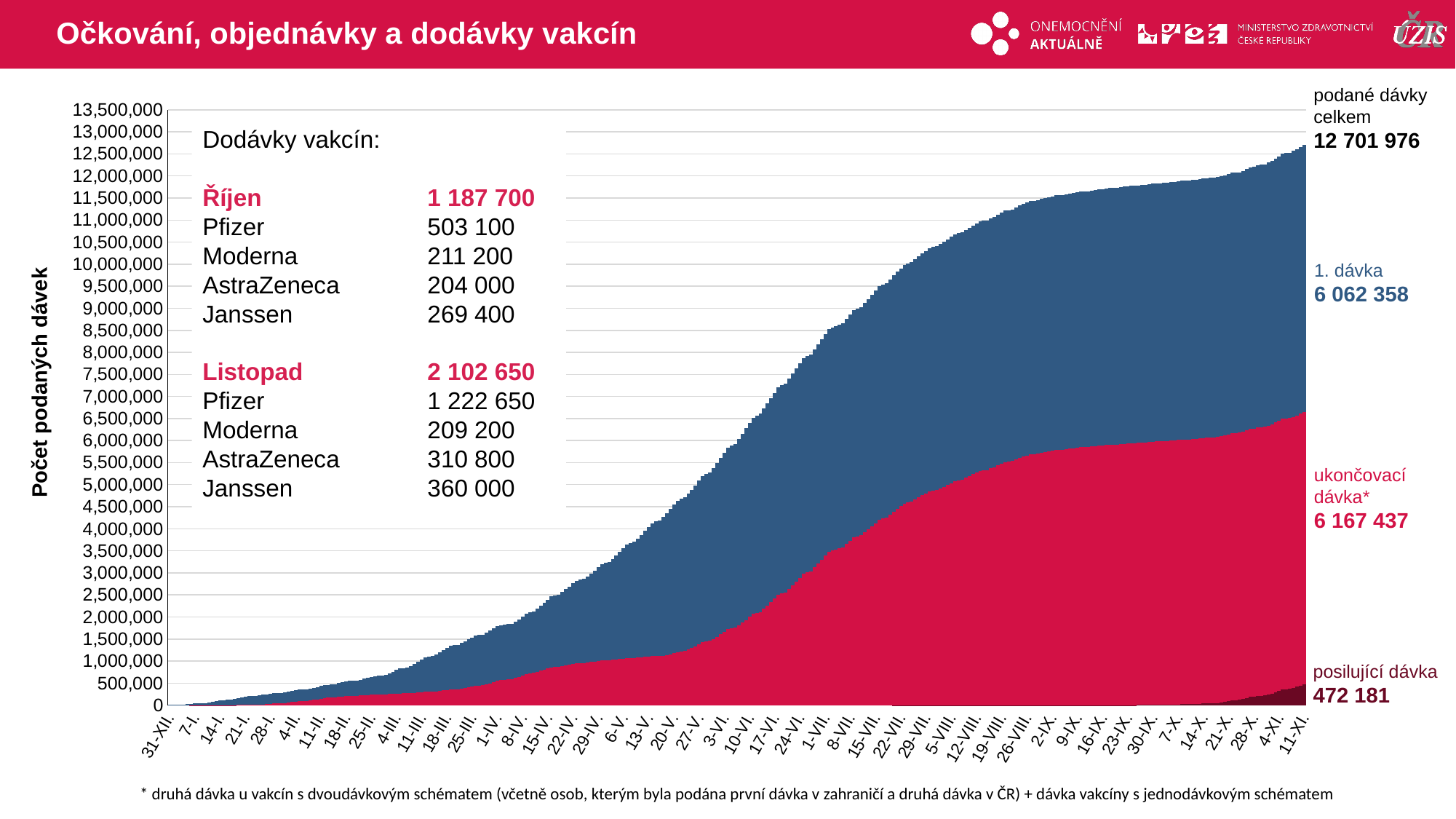

# Očkování, objednávky a dodávky vakcín
podané dávky celkem
12 701 976

### Chart

| Category | posilující dávka | dokončené očkování | první dávka |
|---|---|---|---|
| 31-XII. | 0.0 | 0.0 | 11860.0 |
| 1-I. | 0.0 | 0.0 | 12130.0 |
| 2-I. | 0.0 | 0.0 | 13407.0 |
| 3-I. | 0.0 | 0.0 | 14330.0 |
| 4-I. | 0.0 | 0.0 | 17933.0 |
| 5-I. | 0.0 | 0.0 | 22443.0 |
| 6-I. | 0.0 | 1.0 | 28277.0 |
| 7-I. | 0.0 | 1.0 | 36255.0 |
| 8-I. | 0.0 | 1.0 | 46287.0 |
| 9-I. | 0.0 | 2.0 | 48303.0 |
| 10-I. | 0.0 | 4.0 | 50054.0 |
| 11-I. | 0.0 | 6.0 | 59894.0 |
| 12-I. | 0.0 | 8.0 | 73332.0 |
| 13-I. | 0.0 | 8.0 | 86837.0 |
| 14-I. | 0.0 | 12.0 | 102057.0 |
| 15-I. | 0.0 | 12.0 | 116050.0 |
| 16-I. | 0.0 | 15.0 | 119433.0 |
| 17-I. | 0.0 | 654.0 | 122044.0 |
| 18-I. | 0.0 | 2477.0 | 134514.0 |
| 19-I. | 0.0 | 5199.0 | 147103.0 |
| 20-I. | 0.0 | 7851.0 | 160764.0 |
| 21-I. | 0.0 | 9591.0 | 176396.0 |
| 22-I. | 0.0 | 10635.0 | 191251.0 |
| 23-I. | 0.0 | 11513.0 | 194565.0 |
| 24-I. | 0.0 | 12383.0 | 196818.0 |
| 25-I. | 0.0 | 15353.0 | 206451.0 |
| 26-I. | 0.0 | 19337.0 | 216982.0 |
| 27-I. | 0.0 | 23869.0 | 226007.0 |
| 28-I. | 0.0 | 29991.0 | 233095.0 |
| 29-I. | 0.0 | 37887.0 | 239297.0 |
| 30-I. | 0.0 | 38975.0 | 240030.0 |
| 31-I. | 0.0 | 40156.0 | 240741.0 |
| 1-II. | 0.0 | 48102.0 | 244714.0 |
| 2-II. | 0.0 | 58327.0 | 248846.0 |
| 3-II. | 0.0 | 69317.0 | 253255.0 |
| 4-II. | 0.0 | 82288.0 | 258145.0 |
| 5-II. | 0.0 | 92952.0 | 263600.0 |
| 6-II. | 0.0 | 95307.0 | 264447.0 |
| 7-II. | 0.0 | 97803.0 | 265293.0 |
| 8-II. | 0.0 | 109215.0 | 269362.0 |
| 9-II. | 0.0 | 121097.0 | 274444.0 |
| 10-II. | 0.0 | 134322.0 | 279945.0 |
| 11-II. | 0.0 | 150531.0 | 286262.0 |
| 12-II. | 0.0 | 165242.0 | 293017.0 |
| 13-II. | 0.0 | 168220.0 | 294620.0 |
| 14-II. | 0.0 | 169602.0 | 295619.0 |
| 15-II. | 0.0 | 178951.0 | 302017.0 |
| 16-II. | 0.0 | 188015.0 | 310730.0 |
| 17-II. | 0.0 | 196313.0 | 320424.0 |
| 18-II. | 0.0 | 204373.0 | 332734.0 |
| 19-II. | 0.0 | 211711.0 | 344580.0 |
| 20-II. | 0.0 | 212890.0 | 346571.0 |
| 21-II. | 0.0 | 213909.0 | 347695.0 |
| 22-II. | 0.0 | 219929.0 | 357805.0 |
| 23-II. | 0.0 | 226894.0 | 370741.0 |
| 24-II. | 0.0 | 232922.0 | 384606.0 |
| 25-II. | 0.0 | 238459.0 | 402568.0 |
| 26-II. | 0.0 | 243791.0 | 418717.0 |
| 27-II. | 0.0 | 244345.0 | 421720.0 |
| 28-II. | 0.0 | 244892.0 | 424060.0 |
| 1-III. | 0.0 | 248331.0 | 443626.0 |
| 2-III. | 0.0 | 251866.0 | 470834.0 |
| 3-III. | 0.0 | 256361.0 | 501679.0 |
| 4-III. | 0.0 | 261035.0 | 534915.0 |
| 5-III. | 0.0 | 266438.0 | 563712.0 |
| 6-III. | 0.0 | 267291.0 | 575840.0 |
| 7-III. | 0.0 | 268128.0 | 587366.0 |
| 8-III. | 0.0 | 272970.0 | 617069.0 |
| 9-III. | 0.0 | 279341.0 | 653398.0 |
| 10-III. | 0.0 | 286282.0 | 694669.0 |
| 11-III. | 0.0 | 294643.0 | 739461.0 |
| 12-III. | 0.0 | 303096.0 | 778234.0 |
| 13-III. | 0.0 | 304396.0 | 795295.0 |
| 14-III. | 0.0 | 305542.0 | 807395.0 |
| 15-III. | 0.0 | 314305.0 | 835757.0 |
| 16-III. | 0.0 | 324826.0 | 874625.0 |
| 17-III. | 0.0 | 335320.0 | 912075.0 |
| 18-III. | 0.0 | 347722.0 | 950012.0 |
| 19-III. | 0.0 | 361315.0 | 984457.0 |
| 20-III. | 0.0 | 363329.0 | 999574.0 |
| 21-III. | 0.0 | 364875.0 | 1006977.0 |
| 22-III. | 0.0 | 377371.0 | 1031492.0 |
| 23-III. | 0.0 | 390713.0 | 1058100.0 |
| 24-III. | 0.0 | 406430.0 | 1084926.0 |
| 25-III. | 0.0 | 424263.0 | 1111225.0 |
| 26-III. | 0.0 | 441748.0 | 1136006.0 |
| 27-III. | 0.0 | 446590.0 | 1144421.0 |
| 28-III. | 0.0 | 450728.0 | 1149950.0 |
| 29-III. | 0.0 | 471435.0 | 1169051.0 |
| 30-III. | 0.0 | 493599.0 | 1193722.0 |
| 31-III. | 0.0 | 520636.0 | 1216790.0 |
| 1-IV. | 0.0 | 552673.0 | 1242373.0 |
| 2-IV. | 0.0 | 565456.0 | 1249260.0 |
| 3-IV. | 0.0 | 576366.0 | 1252861.0 |
| 4-IV. | 0.0 | 585273.0 | 1255352.0 |
| 5-IV. | 0.0 | 592446.0 | 1257722.0 |
| 6-IV. | 0.0 | 621673.0 | 1273819.0 |
| 7-IV. | 0.0 | 643886.0 | 1297195.0 |
| 8-IV. | 0.0 | 674888.0 | 1335836.0 |
| 9-IV. | 0.0 | 705050.0 | 1375327.0 |
| 10-IV. | 0.0 | 720332.0 | 1390767.0 |
| 11-IV. | 0.0 | 730362.0 | 1400518.0 |
| 12-IV. | 0.0 | 755474.0 | 1438734.0 |
| 13-IV. | 0.0 | 781496.0 | 1474957.0 |
| 14-IV. | 0.0 | 808834.0 | 1513730.0 |
| 15-IV. | 0.0 | 834531.0 | 1561487.0 |
| 16-IV. | 0.0 | 860147.0 | 1606110.0 |
| 17-IV. | 0.0 | 869165.0 | 1622773.0 |
| 18-IV. | 0.0 | 874145.0 | 1635742.0 |
| 19-IV. | 0.0 | 889593.0 | 1679719.0 |
| 20-IV. | 0.0 | 905443.0 | 1722239.0 |
| 21-IV. | 0.0 | 919776.0 | 1769938.0 |
| 22-IV. | 0.0 | 937142.0 | 1824375.0 |
| 23-IV. | 0.0 | 949176.0 | 1874080.0 |
| 24-IV. | 0.0 | 954411.0 | 1891882.0 |
| 25-IV. | 0.0 | 958396.0 | 1906537.0 |
| 26-IV. | 0.0 | 965931.0 | 1955557.0 |
| 27-IV. | 0.0 | 978139.0 | 2003582.0 |
| 28-IV. | 0.0 | 992110.0 | 2060855.0 |
| 29-IV. | 0.0 | 1007965.0 | 2124782.0 |
| 30-IV. | 0.0 | 1017900.0 | 2185510.0 |
| 1-V. | 0.0 | 1021323.0 | 2204702.0 |
| 2-V. | 0.0 | 1023580.0 | 2223570.0 |
| 3-V. | 0.0 | 1028628.0 | 2289664.0 |
| 4-V. | 0.0 | 1036929.0 | 2354568.0 |
| 5-V. | 0.0 | 1046302.0 | 2425721.0 |
| 6-V. | 0.0 | 1056984.0 | 2504116.0 |
| 7-V. | 0.0 | 1067014.0 | 2579448.0 |
| 8-V. | 0.0 | 1068755.0 | 2608704.0 |
| 9-V. | 0.0 | 1069944.0 | 2632865.0 |
| 10-V. | 0.0 | 1077141.0 | 2703910.0 |
| 11-V. | 0.0 | 1085919.0 | 2778159.0 |
| 12-V. | 0.0 | 1094973.0 | 2856394.0 |
| 13-V. | 0.0 | 1104103.0 | 2938871.0 |
| 14-V. | 0.0 | 1111838.0 | 3017174.0 |
| 15-V. | 0.0 | 1114040.0 | 3048951.0 |
| 16-V. | 0.0 | 1115285.0 | 3074681.0 |
| 17-V. | 0.0 | 1121967.0 | 3146273.0 |
| 18-V. | 0.0 | 1134967.0 | 3217175.0 |
| 19-V. | 0.0 | 1150065.0 | 3293375.0 |
| 20-V. | 0.0 | 1177036.0 | 3367142.0 |
| 21-V. | 0.0 | 1204722.0 | 3434447.0 |
| 22-V. | 0.0 | 1215859.0 | 3466611.0 |
| 23-V. | 0.0 | 1224867.0 | 3488915.0 |
| 24-V. | 0.0 | 1258472.0 | 3534749.0 |
| 25-V. | 0.0 | 1294225.0 | 3584790.0 |
| 26-V. | 0.0 | 1331702.0 | 3650607.0 |
| 27-V. | 0.0 | 1378972.0 | 3709862.0 |
| 28-V. | 0.0 | 1425470.0 | 3769429.0 |
| 29-V. | 0.0 | 1442542.0 | 3798441.0 |
| 30-V. | 0.0 | 1456950.0 | 3820774.0 |
| 31-V. | 0.0 | 1504463.0 | 3874636.0 |
| 1-VI. | 0.0 | 1553246.0 | 3931362.0 |
| 2-VI. | 0.0 | 1607153.0 | 3991762.0 |
| 3-VI. | 0.0 | 1667306.0 | 4047163.0 |
| 4-VI. | 0.0 | 1724625.0 | 4106982.0 |
| 5-VI. | 0.0 | 1743403.0 | 4140984.0 |
| 6-VI. | 0.0 | 1758497.0 | 4167812.0 |
| 7-VI. | 0.0 | 1814072.0 | 4228348.0 |
| 8-VI. | 0.0 | 1868983.0 | 4289254.0 |
| 9-VI. | 0.0 | 1933357.0 | 4344800.0 |
| 10-VI. | 0.0 | 2004398.0 | 4395547.0 |
| 11-VI. | 0.0 | 2074053.0 | 4444494.0 |
| 12-VI. | 0.0 | 2094782.0 | 4476370.0 |
| 13-VI. | 0.0 | 2113140.0 | 4500307.0 |
| 14-VI. | 0.0 | 2187440.0 | 4540969.0 |
| 15-VI. | 0.0 | 2259693.0 | 4583419.0 |
| 16-VI. | 0.0 | 2337824.0 | 4623602.0 |
| 17-VI. | 0.0 | 2420797.0 | 4660777.0 |
| 18-VI. | 0.0 | 2501210.0 | 4701092.0 |
| 19-VI. | 0.0 | 2530425.0 | 4722804.0 |
| 20-VI. | 0.0 | 2554192.0 | 4740117.0 |
| 21-VI. | 0.0 | 2632671.0 | 4771169.0 |
| 22-VI. | 0.0 | 2714832.0 | 4802497.0 |
| 23-VI. | 0.0 | 2799960.0 | 4832332.0 |
| 24-VI. | 0.0 | 2889896.0 | 4860326.0 |
| 25-VI. | 0.0 | 2975935.0 | 4889633.0 |
| 26-VI. | 0.0 | 3010676.0 | 4905442.0 |
| 27-VI. | 0.0 | 3037265.0 | 4919365.0 |
| 28-VI. | 0.0 | 3122346.0 | 4946510.0 |
| 29-VI. | 0.0 | 3208716.0 | 4974309.0 |
| 30-VI. | 0.0 | 3299570.0 | 5000432.0 |
| 1-VII. | 0.0 | 3389505.0 | 5022613.0 |
| 2-VII. | 0.0 | 3475230.0 | 5047601.0 |
| 3-VII. | 0.0 | 3506686.0 | 5054649.0 |
| 4-VII. | 0.0 | 3528449.0 | 5062179.0 |
| 5-VII. | 0.0 | 3553767.0 | 5069509.0 |
| 6-VII. | 0.0 | 3581344.0 | 5074880.0 |
| 7-VII. | 0.0 | 3660215.0 | 5099655.0 |
| 8-VII. | 0.0 | 3730441.0 | 5124914.0 |
| 9-VII. | 0.0 | 3799617.0 | 5151379.0 |
| 10-VII. | 0.0 | 3828182.0 | 5160695.0 |
| 11-VII. | 0.0 | 3851032.0 | 5169173.0 |
| 12-VII. | 0.0 | 3920050.0 | 5195365.0 |
| 13-VII. | 0.0 | 3989833.0 | 5219669.0 |
| 14-VII. | 0.0 | 4061732.0 | 5243466.0 |
| 15-VII. | 0.0 | 4127649.0 | 5270266.0 |
| 16-VII. | 0.0 | 4200258.0 | 5295674.0 |
| 17-VII. | 0.0 | 4231634.0 | 5303933.0 |
| 18-VII. | 0.0 | 4257590.0 | 5311817.0 |
| 19-VII. | 0.0 | 4324532.0 | 5333666.0 |
| 20-VII. | 1.0 | 4391488.0 | 5353112.0 |
| 21-VII. | 1.0 | 4454853.0 | 5373702.0 |
| 22-VII. | 1.0 | 4513376.0 | 5392990.0 |
| 23-VII. | 1.0 | 4568009.0 | 5413061.0 |
| 24-VII. | 1.0 | 4595607.0 | 5419172.0 |
| 25-VII. | 1.0 | 4617686.0 | 5424626.0 |
| 26-VII. | 1.0 | 4666245.0 | 5445480.0 |
| 27-VII. | 1.0 | 4712768.0 | 5464879.0 |
| 28-VII. | 1.0 | 4758646.0 | 5482344.0 |
| 29-VII. | 1.0 | 4800496.0 | 5500332.0 |
| 30-VII. | 1.0 | 4842942.0 | 5520267.0 |
| 31-VII. | 1.0 | 4862424.0 | 5527620.0 |
| 1-VIII. | 1.0 | 4878546.0 | 5532996.0 |
| 2-VIII. | 1.0 | 4916018.0 | 5549151.0 |
| 3-VIII. | 1.0 | 4954031.0 | 5563544.0 |
| 4-VIII. | 1.0 | 4990673.0 | 5576630.0 |
| 5-VIII. | 1.0 | 5031045.0 | 5589584.0 |
| 6-VIII. | 1.0 | 5074232.0 | 5603255.0 |
| 7-VIII. | 1.0 | 5092340.0 | 5607421.0 |
| 8-VIII. | 1.0 | 5108056.0 | 5610679.0 |
| 9-VIII. | 1.0 | 5153022.0 | 5621084.0 |
| 10-VIII. | 1.0 | 5192512.0 | 5630697.0 |
| 11-VIII. | 1.0 | 5235574.0 | 5639809.0 |
| 12-VIII. | 1.0 | 5272629.0 | 5648710.0 |
| 13-VIII. | 1.0 | 5312874.0 | 5657195.0 |
| 14-VIII. | 1.0 | 5323539.0 | 5659468.0 |
| 15-VIII. | 1.0 | 5333889.0 | 5661414.0 |
| 16-VIII. | 1.0 | 5367892.0 | 5669286.0 |
| 17-VIII. | 1.0 | 5394926.0 | 5676894.0 |
| 18-VIII. | 1.0 | 5433726.0 | 5684125.0 |
| 19-VIII. | 1.0 | 5472022.0 | 5691319.0 |
| 20-VIII. | 1.0 | 5512148.0 | 5700022.0 |
| 21-VIII. | 1.0 | 5524870.0 | 5701822.0 |
| 22-VIII. | 1.0 | 5536815.0 | 5703365.0 |
| 23-VIII. | 1.0 | 5576001.0 | 5711368.0 |
| 24-VIII. | 1.0 | 5609192.0 | 5718971.0 |
| 25-VIII. | 1.0 | 5637494.0 | 5725649.0 |
| 26-VIII. | 2.0 | 5663573.0 | 5732270.0 |
| 27-VIII. | 2.0 | 5689469.0 | 5740358.0 |
| 28-VIII. | 2.0 | 5696485.0 | 5742354.0 |
| 29-VIII. | 2.0 | 5703085.0 | 5744030.0 |
| 30-VIII. | 2.0 | 5724903.0 | 5750843.0 |
| 31-VIII. | 2.0 | 5742939.0 | 5756728.0 |
| 1-IX. | 2.0 | 5756902.0 | 5761269.0 |
| 2-IX. | 2.0 | 5771234.0 | 5766218.0 |
| 3-IX. | 2.0 | 5786886.0 | 5773778.0 |
| 4-IX. | 2.0 | 5790422.0 | 5775207.0 |
| 5-IX. | 2.0 | 5793246.0 | 5776707.0 |
| 6-IX. | 2.0 | 5805728.0 | 5781455.0 |
| 7-IX. | 2.0 | 5816798.0 | 5784308.0 |
| 8-IX. | 3.0 | 5826618.0 | 5788687.0 |
| 9-IX. | 3.0 | 5836660.0 | 5793752.0 |
| 10-IX. | 3.0 | 5848802.0 | 5799847.0 |
| 11-IX. | 3.0 | 5851265.0 | 5801085.0 |
| 12-IX. | 3.0 | 5852883.0 | 5801752.0 |
| 13-IX. | 3.0 | 5863126.0 | 5805677.0 |
| 14-IX. | 3.0 | 5872114.0 | 5809615.0 |
| 15-IX. | 9.0 | 5880617.0 | 5813479.0 |
| 16-IX. | 9.0 | 5888865.0 | 5817195.0 |
| 17-IX. | 11.0 | 5899057.0 | 5821954.0 |
| 18-IX. | 13.0 | 5901398.0 | 5823118.0 |
| 19-IX. | 14.0 | 5902958.0 | 5823659.0 |
| 20-IX. | 445.0 | 5911132.0 | 5826562.0 |
| 21-IX. | 888.0 | 5918643.0 | 5829551.0 |
| 22-IX. | 1335.0 | 5924144.0 | 5832599.0 |
| 23-IX. | 2314.0 | 5930531.0 | 5836179.0 |
| 24-IX. | 2789.0 | 5940126.0 | 5840316.0 |
| 25-IX. | 2869.0 | 5942103.0 | 5841268.0 |
| 26-IX. | 2942.0 | 5943722.0 | 5841708.0 |
| 27-IX. | 3682.0 | 5950190.0 | 5844464.0 |
| 28-IX. | 3737.0 | 5950787.0 | 5844634.0 |
| 29-IX. | 4748.0 | 5958207.0 | 5847345.0 |
| 30-IX. | 5907.0 | 5965861.0 | 5850630.0 |
| 1-X. | 7753.0 | 5973792.0 | 5853762.0 |
| 2-X. | 7853.0 | 5975317.0 | 5854465.0 |
| 3-X. | 7935.0 | 5976178.0 | 5854870.0 |
| 4-X. | 9659.0 | 5981729.0 | 5857045.0 |
| 5-X. | 11783.0 | 5986781.0 | 5859125.0 |
| 6-X. | 14413.0 | 5991927.0 | 5861629.0 |
| 7-X. | 16814.0 | 5997115.0 | 5863857.0 |
| 8-X. | 20738.0 | 6003712.0 | 5867329.0 |
| 9-X. | 21197.0 | 6005354.0 | 5868179.0 |
| 10-X. | 21433.0 | 6006180.0 | 5868861.0 |
| 11-X. | 24091.0 | 6010541.0 | 5871009.0 |
| 12-X. | 27519.0 | 6014453.0 | 5873029.0 |
| 13-X. | 31892.0 | 6018583.0 | 5875532.0 |
| 14-X. | 36652.0 | 6023515.0 | 5877954.0 |
| 15-X. | 41711.0 | 6029631.0 | 5881689.0 |
| 16-X. | 42793.0 | 6031137.0 | 5882579.0 |
| 17-X. | 43353.0 | 6032181.0 | 5883347.0 |
| 18-X. | 50529.0 | 6036233.0 | 5886231.0 |
| 19-X. | 61449.0 | 6038302.0 | 5888671.0 |
| 20-X. | 76439.0 | 6042729.0 | 5892015.0 |
| 21-X. | 93997.0 | 6048242.0 | 5897332.0 |
| 22-X. | 112774.0 | 6054719.0 | 5904843.0 |
| 23-X. | 116436.0 | 6056913.0 | 5907121.0 |
| 24-X. | 118927.0 | 6058677.0 | 5908538.0 |
| 25-X. | 138606.0 | 6064445.0 | 5915702.0 |
| 26-X. | 161053.0 | 6070927.0 | 5923250.0 |
| 27-X. | 187398.0 | 6078276.0 | 5933405.0 |
| 28-X. | 191627.0 | 6079913.0 | 5935532.0 |
| 29-X. | 210465.0 | 6087829.0 | 5945660.0 |
| 30-X. | 214312.0 | 6090707.0 | 5948129.0 |
| 31-X. | 218002.0 | 6093160.0 | 5950202.0 |
| 1-XI. | 239884.0 | 6100696.0 | 5960472.0 |
| 2-XI. | 265088.0 | 6108061.0 | 5970870.0 |
| 3-XI. | 294967.0 | 6115230.0 | 5983663.0 |
| 4-XI. | 325904.0 | 6123217.0 | 5996717.0 |
| 5-XI. | 356614.0 | 6134257.0 | 6012524.0 |
| 6-XI. | 363396.0 | 6137214.0 | 6016883.0 |
| 7-XI. | 368043.0 | 6139373.0 | 6019222.0 |
| 8-XI. | 392418.0 | 6146325.0 | 6030719.0 |
| 9-XI. | 419508.0 | 6152922.0 | 6040613.0 |
| 10-XI. | 447104.0 | 6159483.0 | 6052050.0 |
| 11-XI. | 472181.0 | 6167437.0 | 6062358.0 |
Dodávky vakcín:

Říjen		 1 187 700
Pfizer		 503 100
Moderna		 211 200
AstraZeneca	 204 000
Janssen		 269 400

Listopad		 2 102 650
Pfizer		 1 222 650
Moderna		 209 200
AstraZeneca	 310 800
Janssen		 360 000

1. dávka
6 062 358
Počet podaných dávek
ukončovací dávka*
6 167 437
posilující dávka
472 181
* druhá dávka u vakcín s dvoudávkovým schématem (včetně osob, kterým byla podána první dávka v zahraničí a druhá dávka v ČR) + dávka vakcíny s jednodávkovým schématem